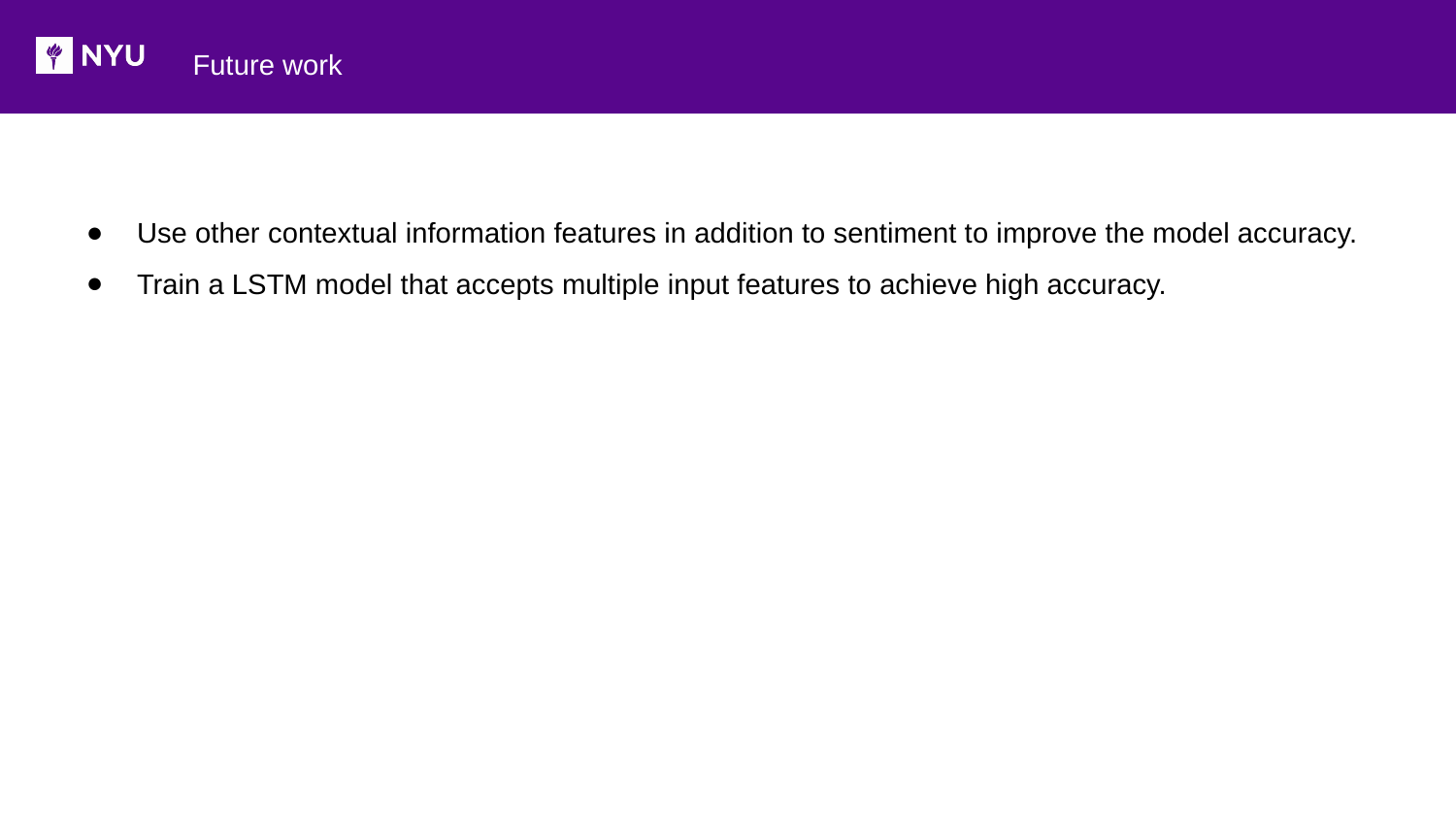

# Future work
Use other contextual information features in addition to sentiment to improve the model accuracy.
Train a LSTM model that accepts multiple input features to achieve high accuracy.